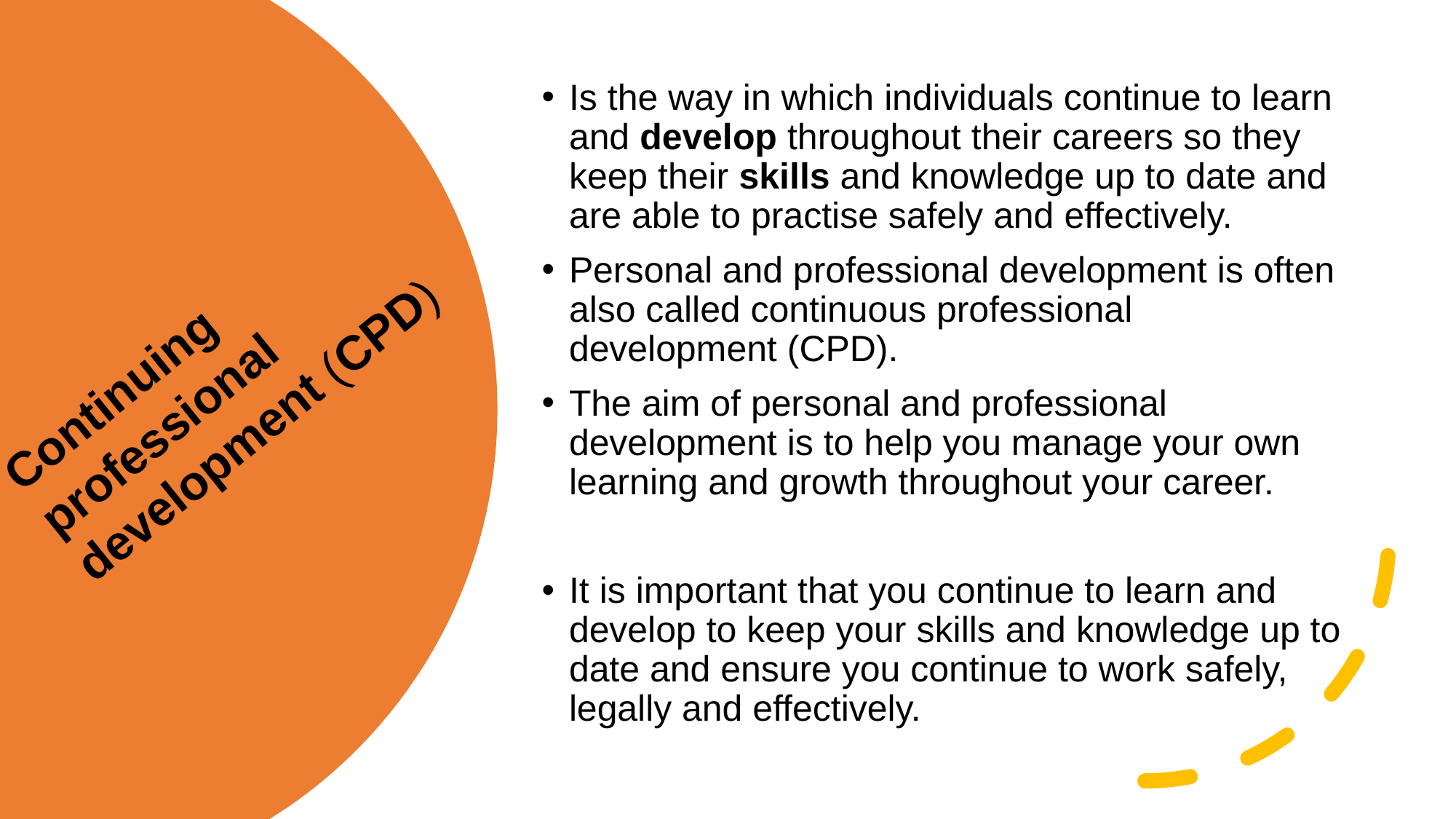

Is the way in which individuals continue to learn and develop throughout their careers so they keep their skills and knowledge up to date and are able to practise safely and effectively.
Personal and professional development is often also called continuous professional development (CPD).
The aim of personal and professional development is to help you manage your own learning and growth throughout your career.

It is important that you continue to learn and develop to keep your skills and knowledge up to date and ensure you continue to work safely, legally and effectively.
Continuing professional development (CPD)

Created by Tayo Alebiosu